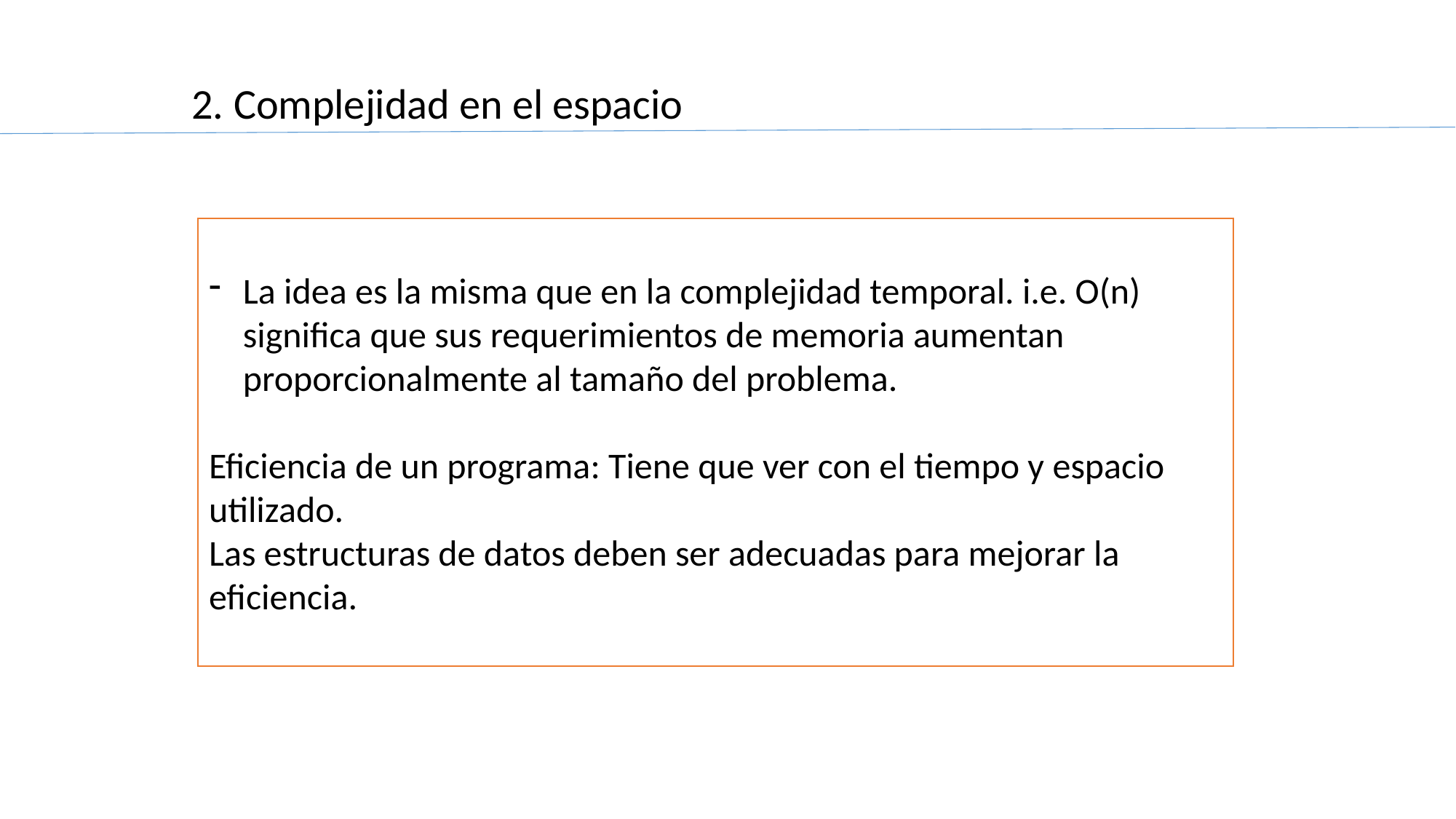

# 2. Complejidad en el espacio

La idea es la misma que en la complejidad temporal. i.e. O(n) significa que sus requerimientos de memoria aumentan proporcionalmente al tamaño del problema.

Eficiencia de un programa: Tiene que ver con el tiempo y espacio utilizado.
Las estructuras de datos deben ser adecuadas para mejorar la eficiencia.